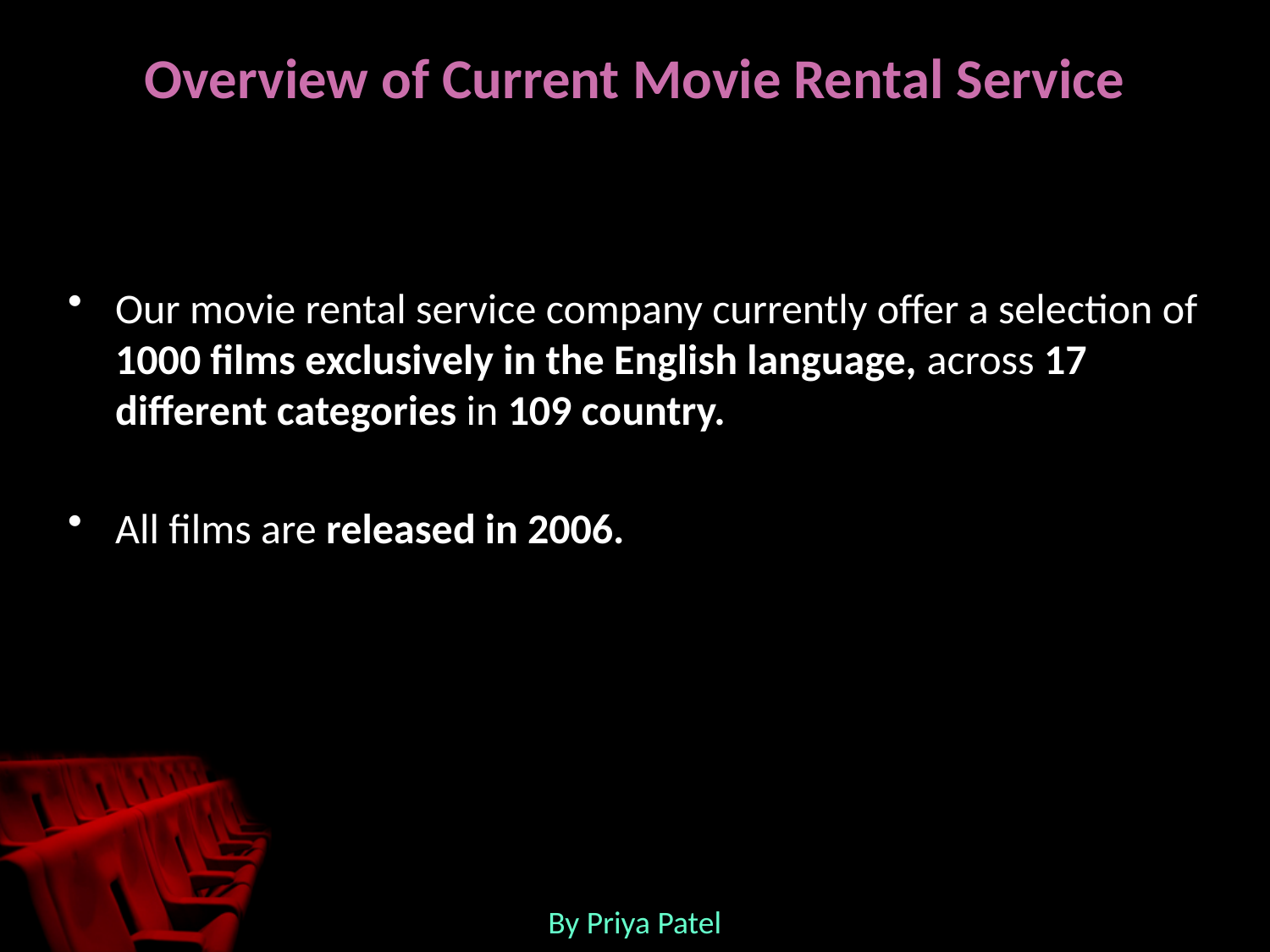

# Overview of Current Movie Rental Service

Our movie rental service company currently offer a selection of 1000 films exclusively in the English language, across 17 different categories in 109 country.

All films are released in 2006.

By Priya Patel